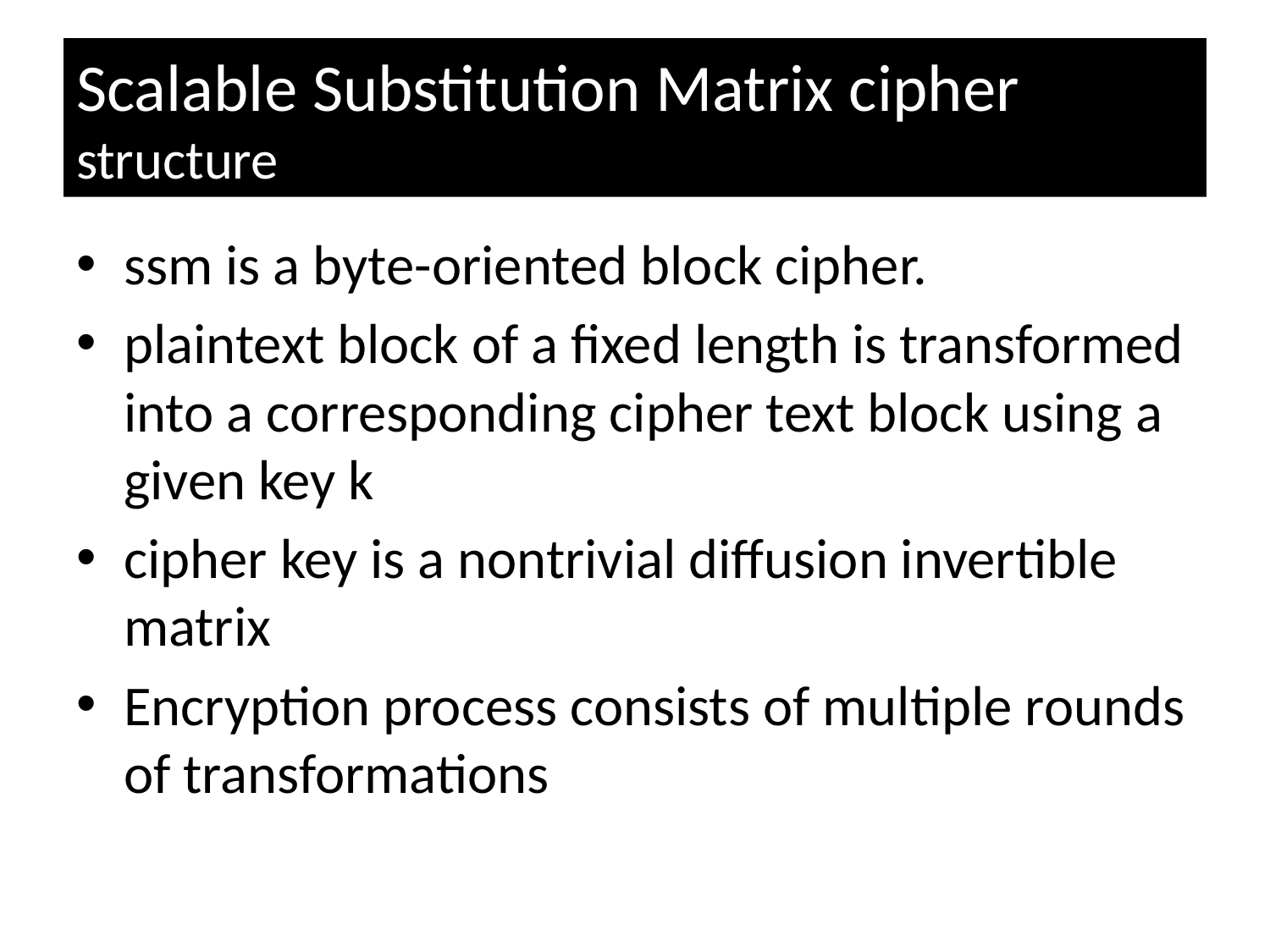

# Scalable Substitution Matrix cipher structure
ssm is a byte-oriented block cipher.
plaintext block of a fixed length is transformed into a corresponding cipher text block using a given key k
cipher key is a nontrivial diffusion invertible matrix
Encryption process consists of multiple rounds of transformations